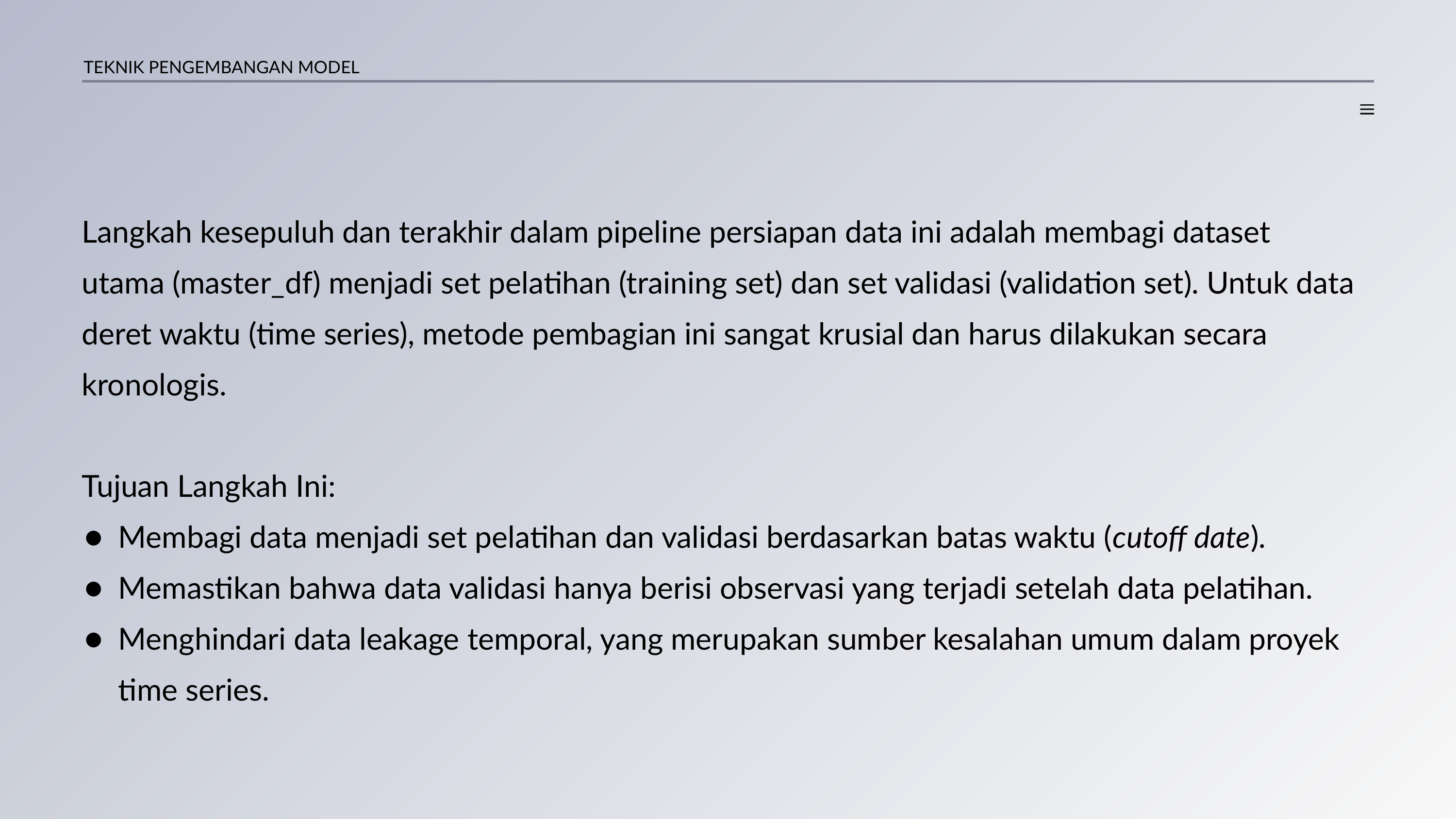

TEKNIK PENGEMBANGAN MODEL

Langkah kesepuluh dan terakhir dalam pipeline persiapan data ini adalah membagi dataset utama (master_df) menjadi set pelatihan (training set) dan set validasi (validation set). Untuk data deret waktu (time series), metode pembagian ini sangat krusial dan harus dilakukan secara kronologis.

Tujuan Langkah Ini:
Membagi data menjadi set pelatihan dan validasi berdasarkan batas waktu (cutoff date).
Memastikan bahwa data validasi hanya berisi observasi yang terjadi setelah data pelatihan.
Menghindari data leakage temporal, yang merupakan sumber kesalahan umum dalam proyek time series.